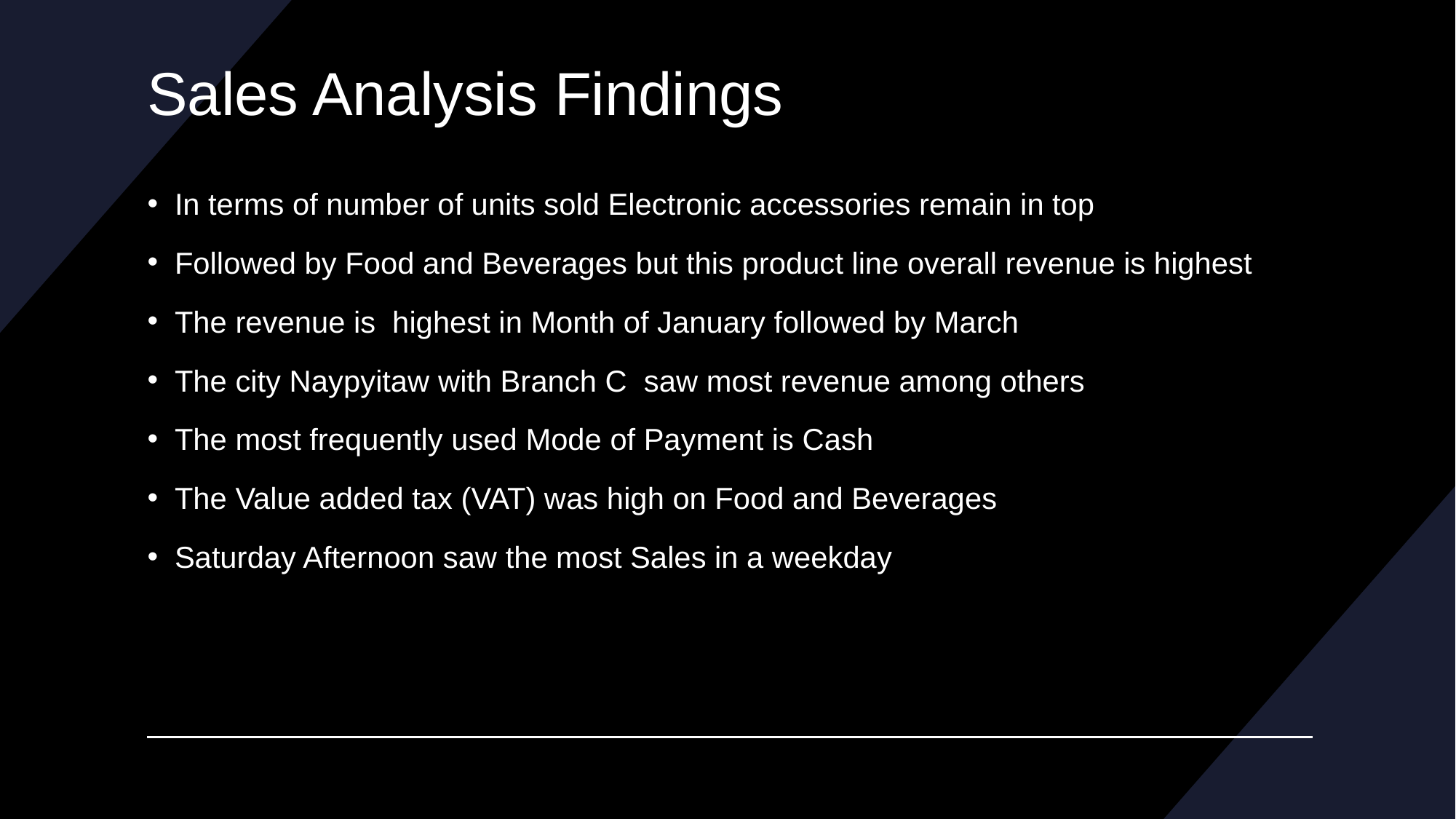

# Sales Analysis Findings
In terms of number of units sold Electronic accessories remain in top
Followed by Food and Beverages but this product line overall revenue is highest
The revenue is  highest in Month of January followed by March
The city Naypyitaw with Branch C  saw most revenue among others
The most frequently used Mode of Payment is Cash
The Value added tax (VAT) was high on Food and Beverages
Saturday Afternoon saw the most Sales in a weekday